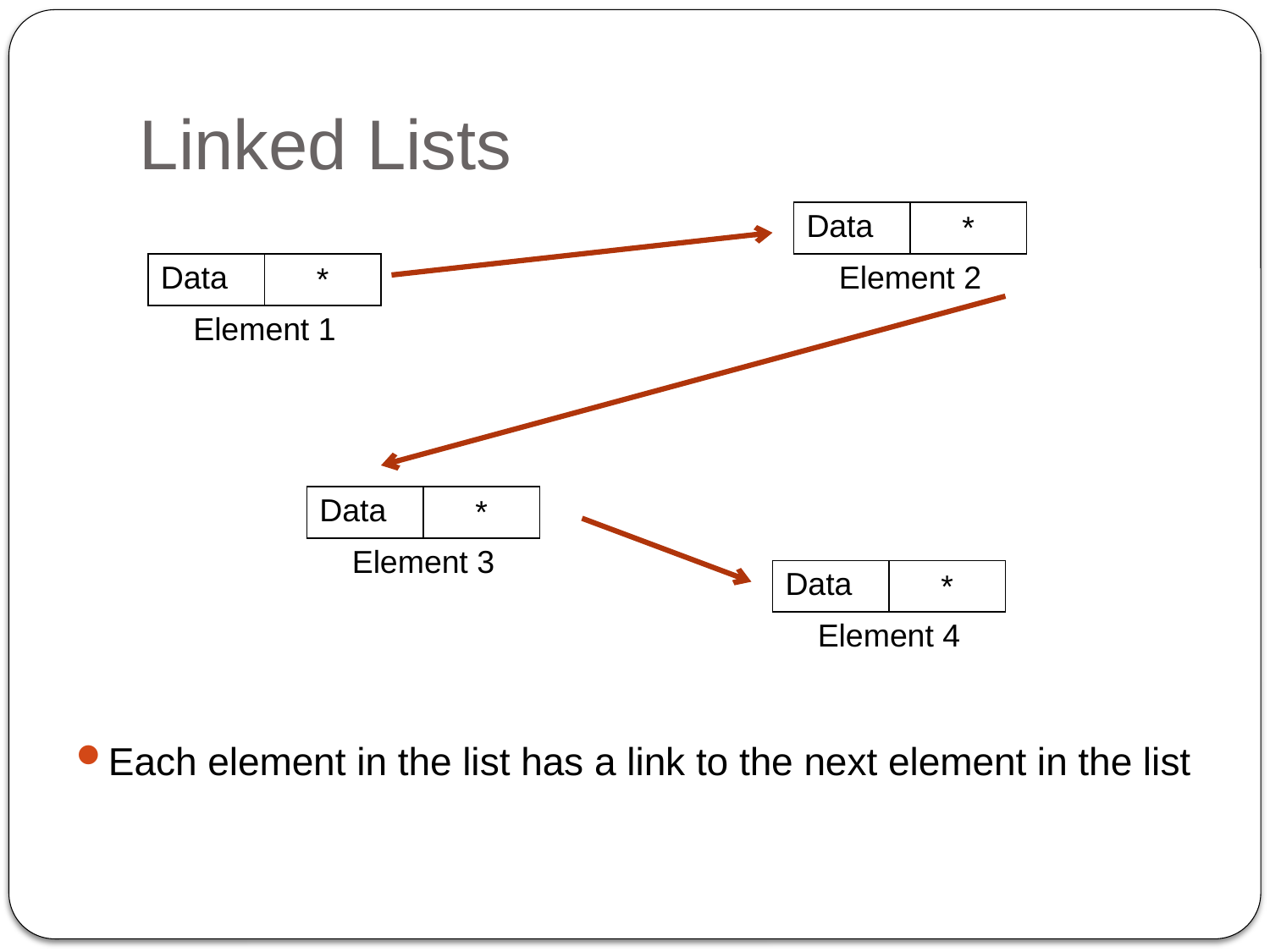

# Linked Lists
| Data | \* |
| --- | --- |
| Element 2 |  |
| Data | \* |
| --- | --- |
| Element 1 |  |
| Data | \* |
| --- | --- |
| Element 3 |  |
| Data | \* |
| --- | --- |
| Element 4 |  |
Each element in the list has a link to the next element in the list